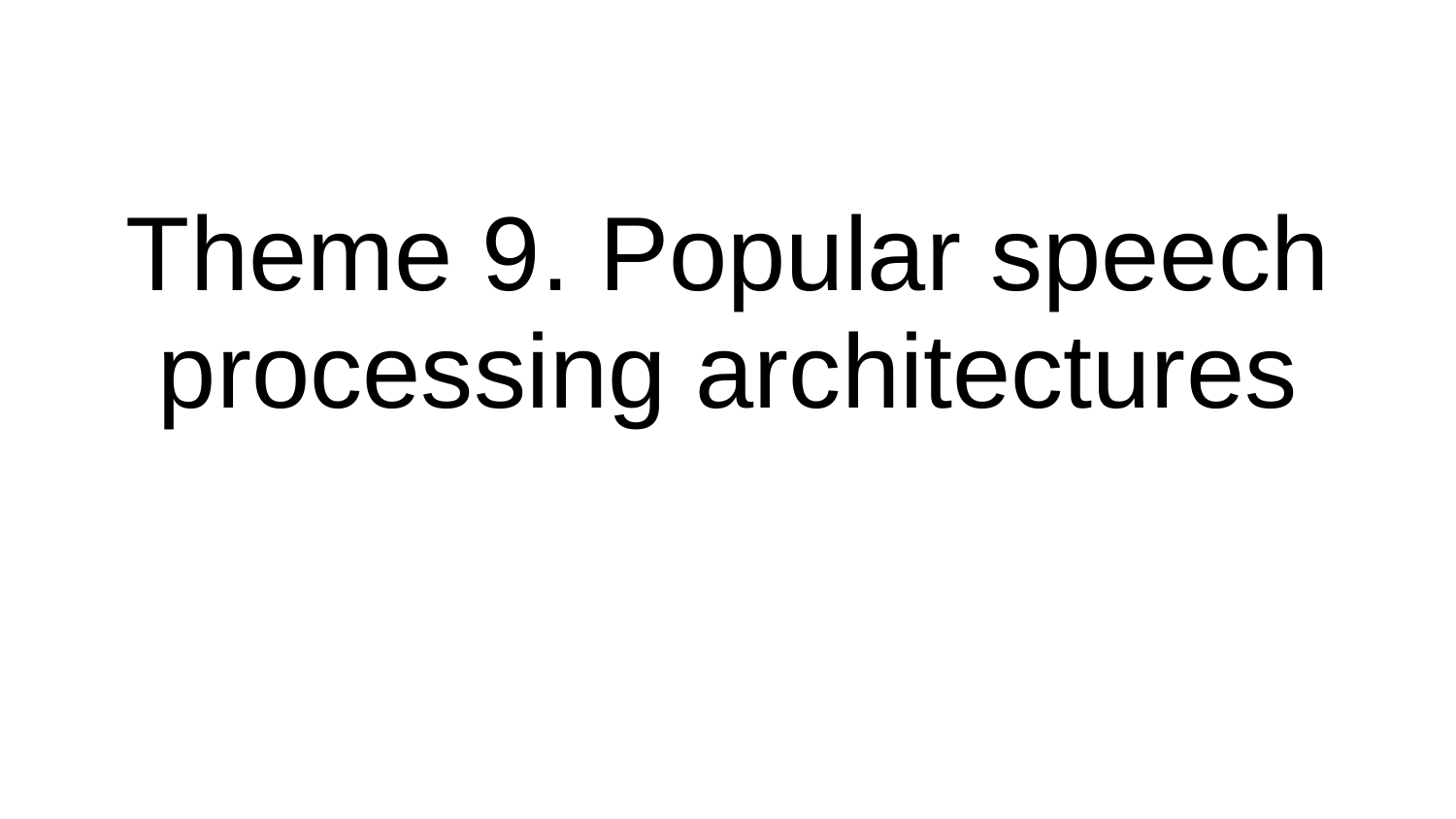

# Theme 9. Popular speech processing architectures